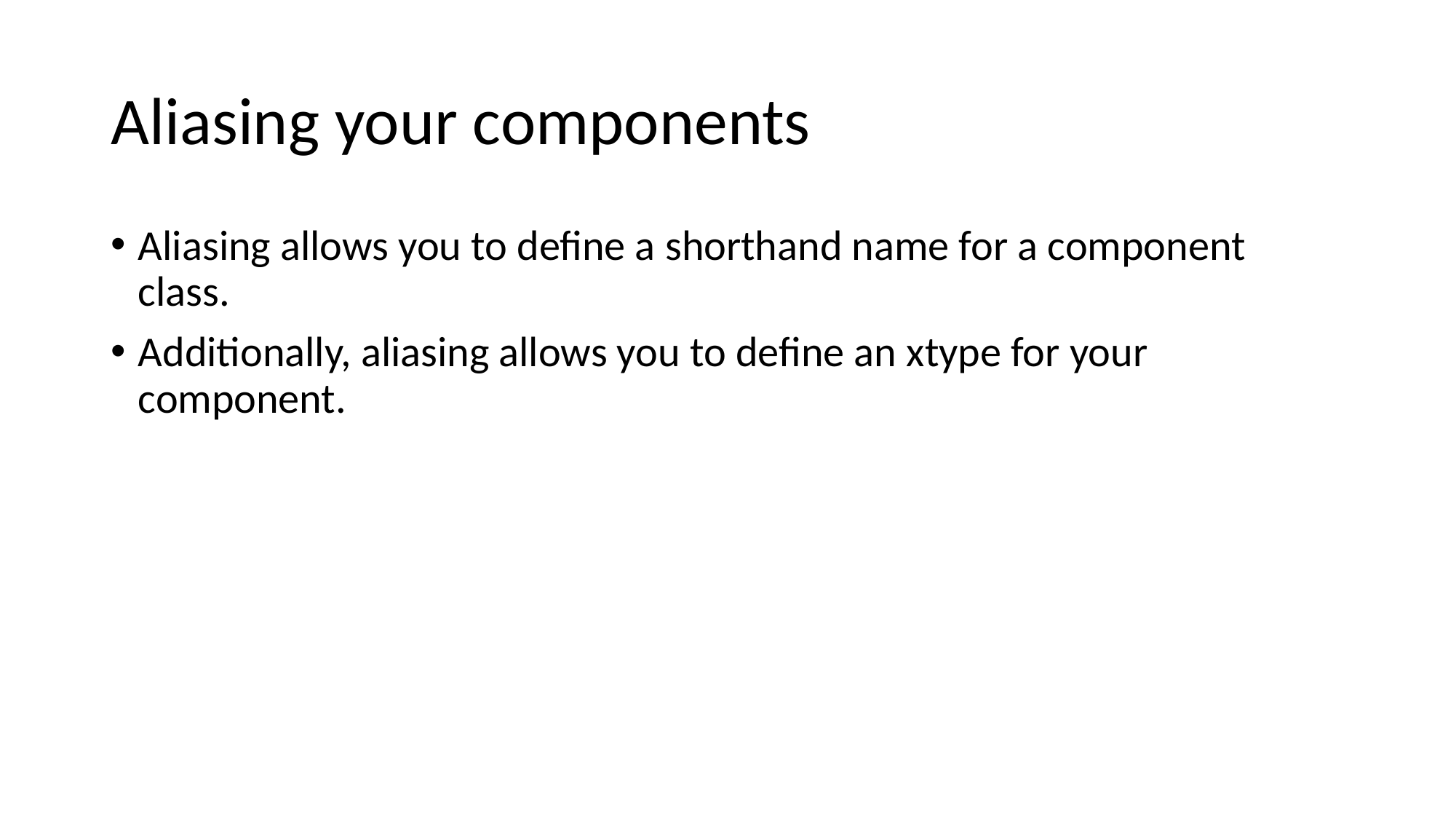

# Aliasing your components
Aliasing allows you to define a shorthand name for a component class.
Additionally, aliasing allows you to define an xtype for your component.